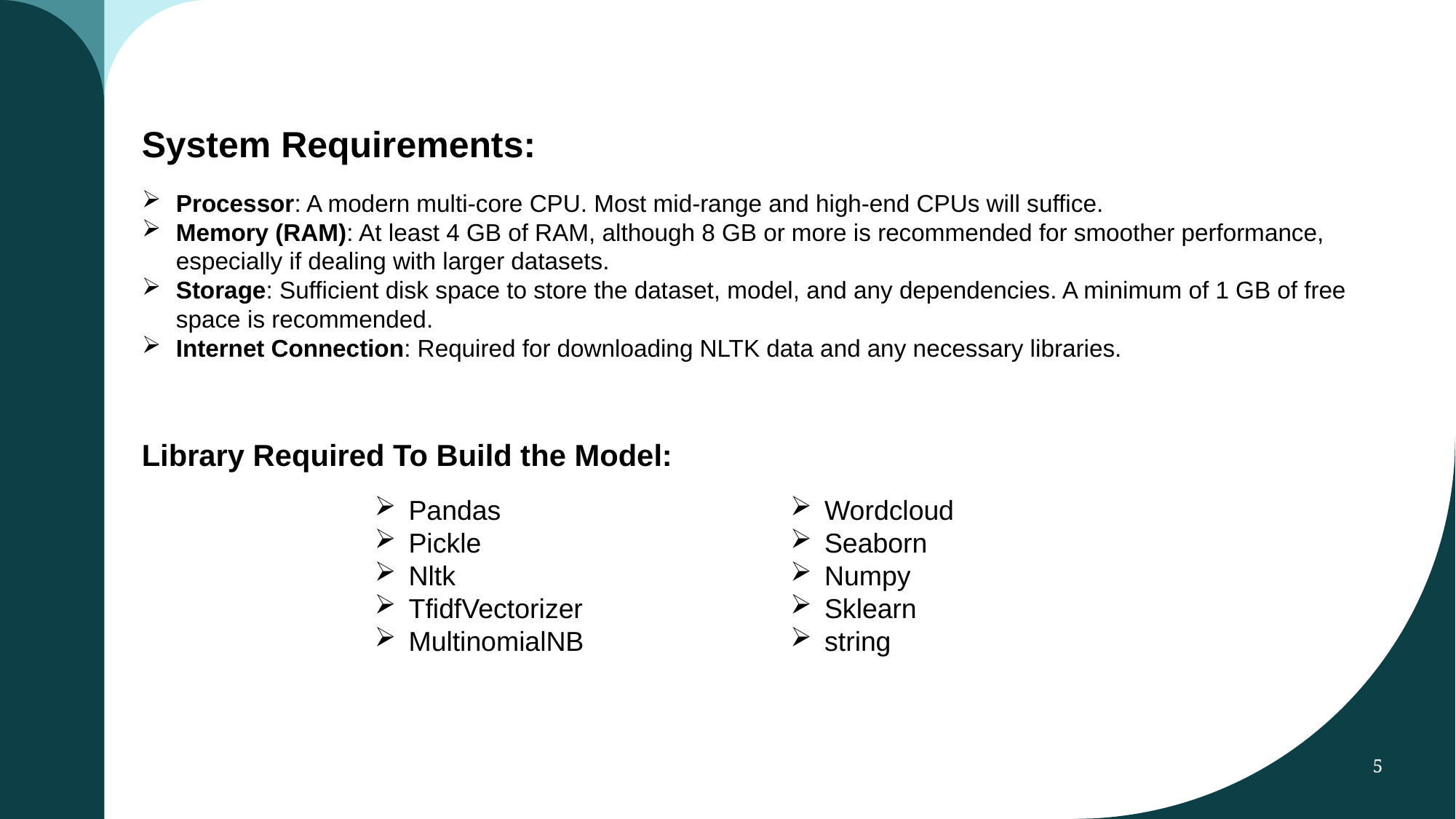

# SYSTEM APPROACH
System Requirements:
Processor: A modern multi-core CPU. Most mid-range and high-end CPUs will suffice.
Memory (RAM): At least 4 GB of RAM, although 8 GB or more is recommended for smoother performance, especially if dealing with larger datasets.
Storage: Sufficient disk space to store the dataset, model, and any dependencies. A minimum of 1 GB of free space is recommended.
Internet Connection: Required for downloading NLTK data and any necessary libraries.
Library Required To Build the Model:
Pandas
Pickle
Nltk
TfidfVectorizer
MultinomialNB

Wordcloud
Seaborn
Numpy
Sklearn
string
5